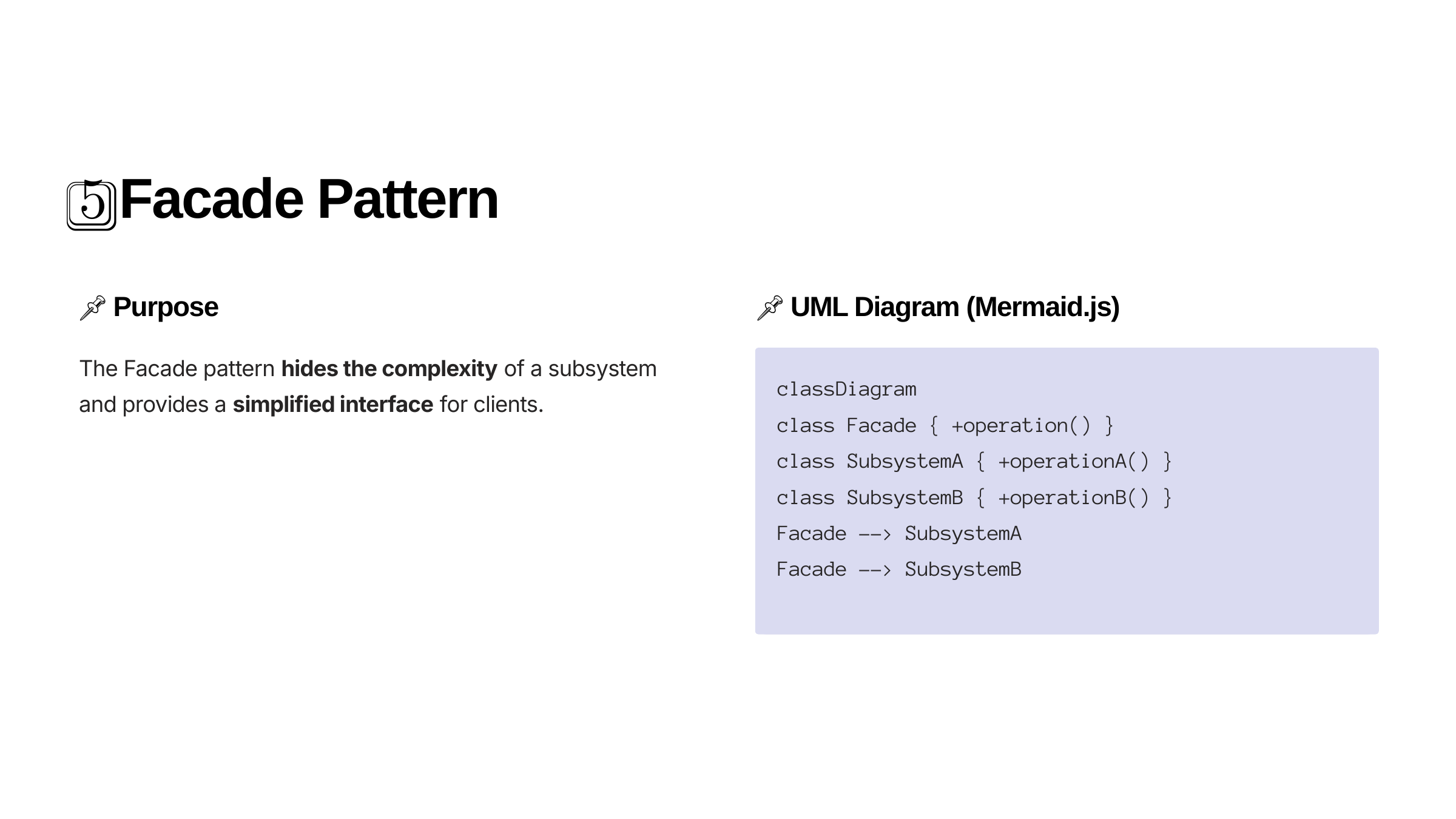

5️⃣ Facade Pattern
📌 Purpose
📌 UML Diagram (Mermaid.js)
The Facade pattern hides the complexity of a subsystem and provides a simplified interface for clients.

classDiagram
class Facade { +operation() }
class SubsystemA { +operationA() }
class SubsystemB { +operationB() }
Facade --> SubsystemA
Facade --> SubsystemB